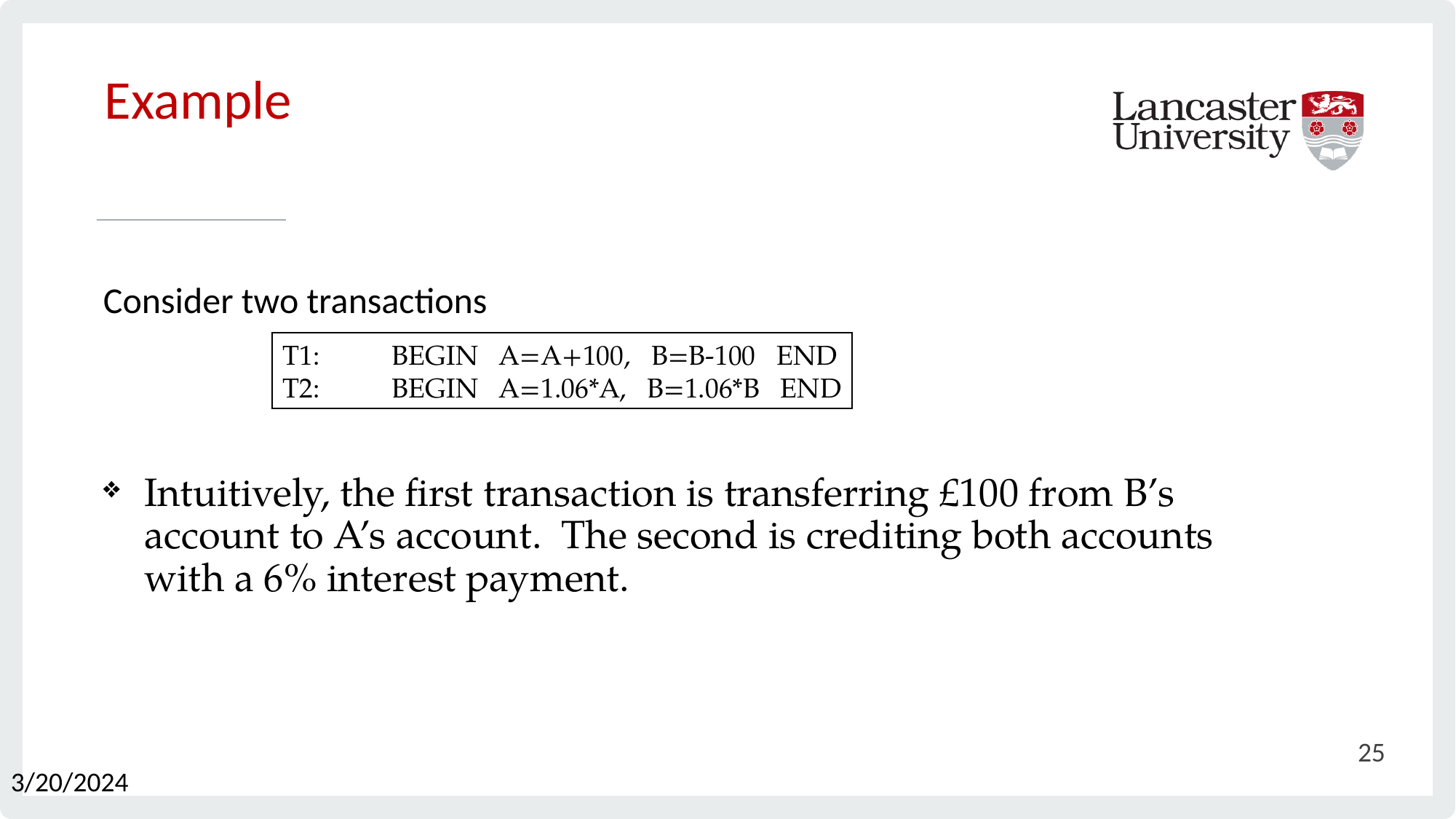

# Example

Consider two transactions

Intuitively, the first transaction is transferring £100 from B’s account to A’s account.  The second is crediting both accounts with a 6% interest payment.

T1:	BEGIN   A=A+100,   B=B-100   END
T2:	BEGIN   A=1.06*A,   B=1.06*B   END

25
3/20/2024